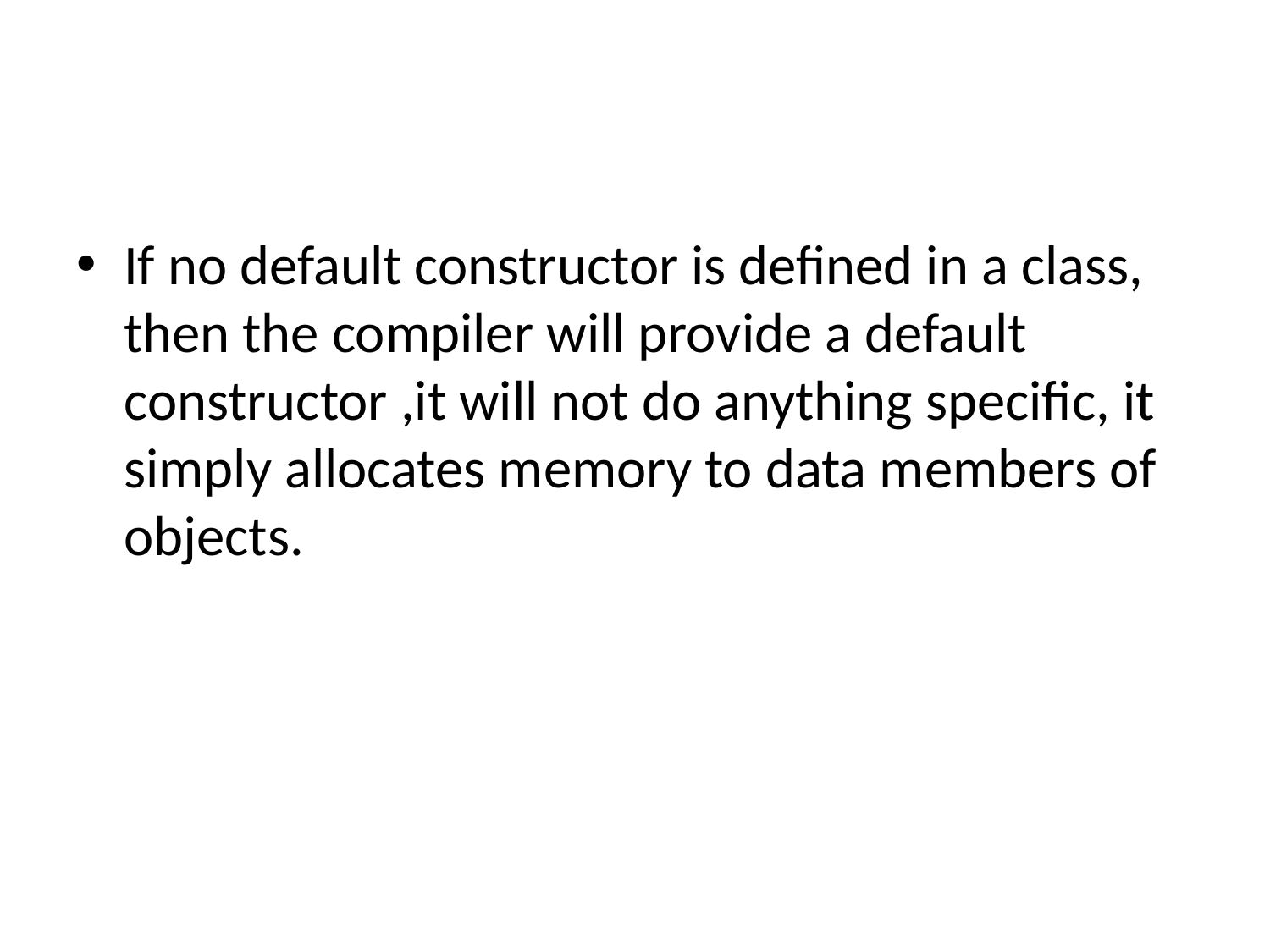

#
If no default constructor is defined in a class, then the compiler will provide a default constructor ,it will not do anything specific, it simply allocates memory to data members of objects.